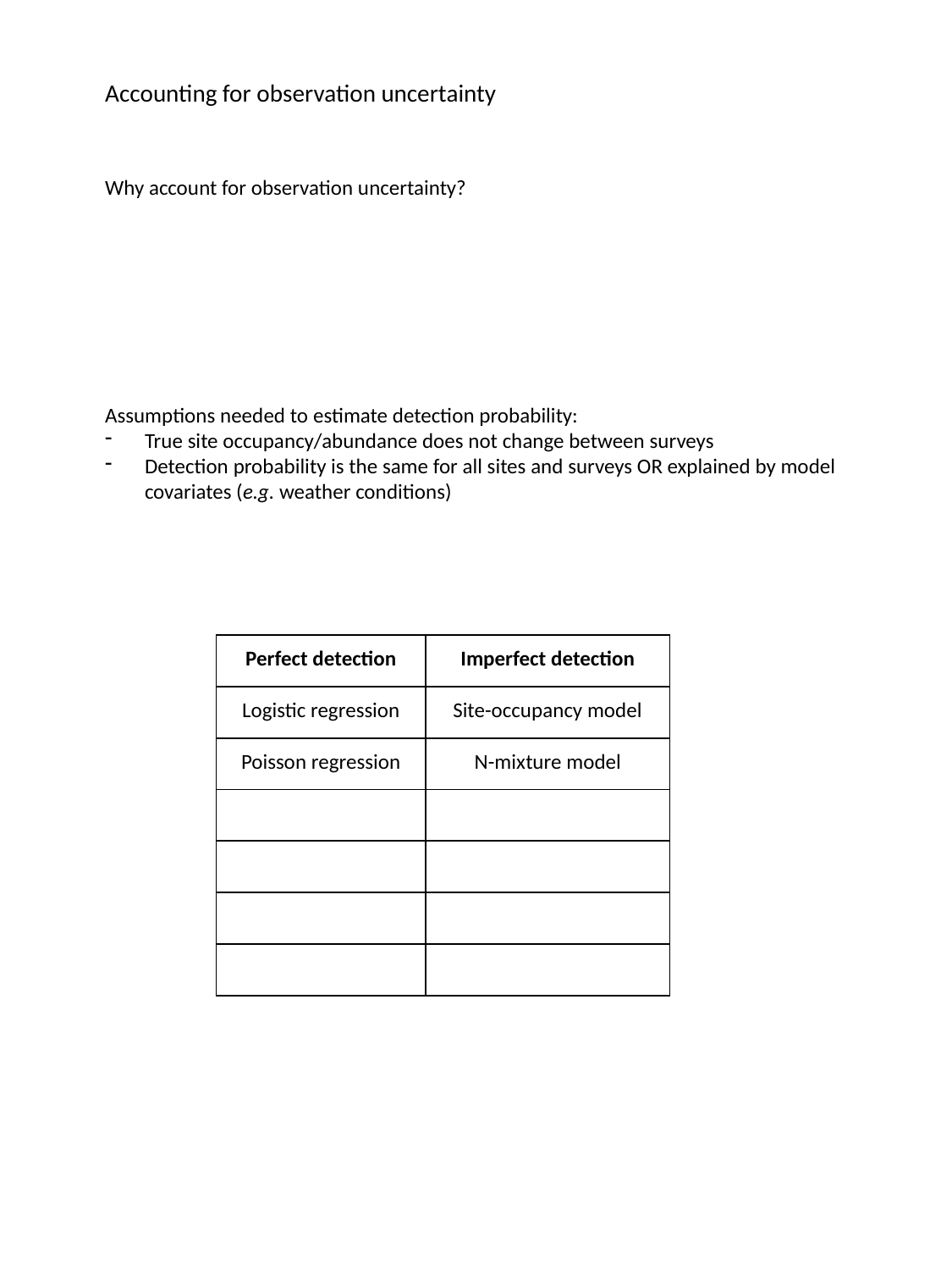

Accounting for observation uncertainty
Why account for observation uncertainty?

Assumptions needed to estimate detection probability:
True site occupancy/abundance does not change between surveys
Detection probability is the same for all sites and surveys OR explained by model covariates (e.g. weather conditions)

| Perfect detection | Imperfect detection |
| --- | --- |
| Logistic regression | Site-occupancy model |
| Poisson regression | N-mixture model |
|  |  |
|  |  |
|  |  |
|  |  |